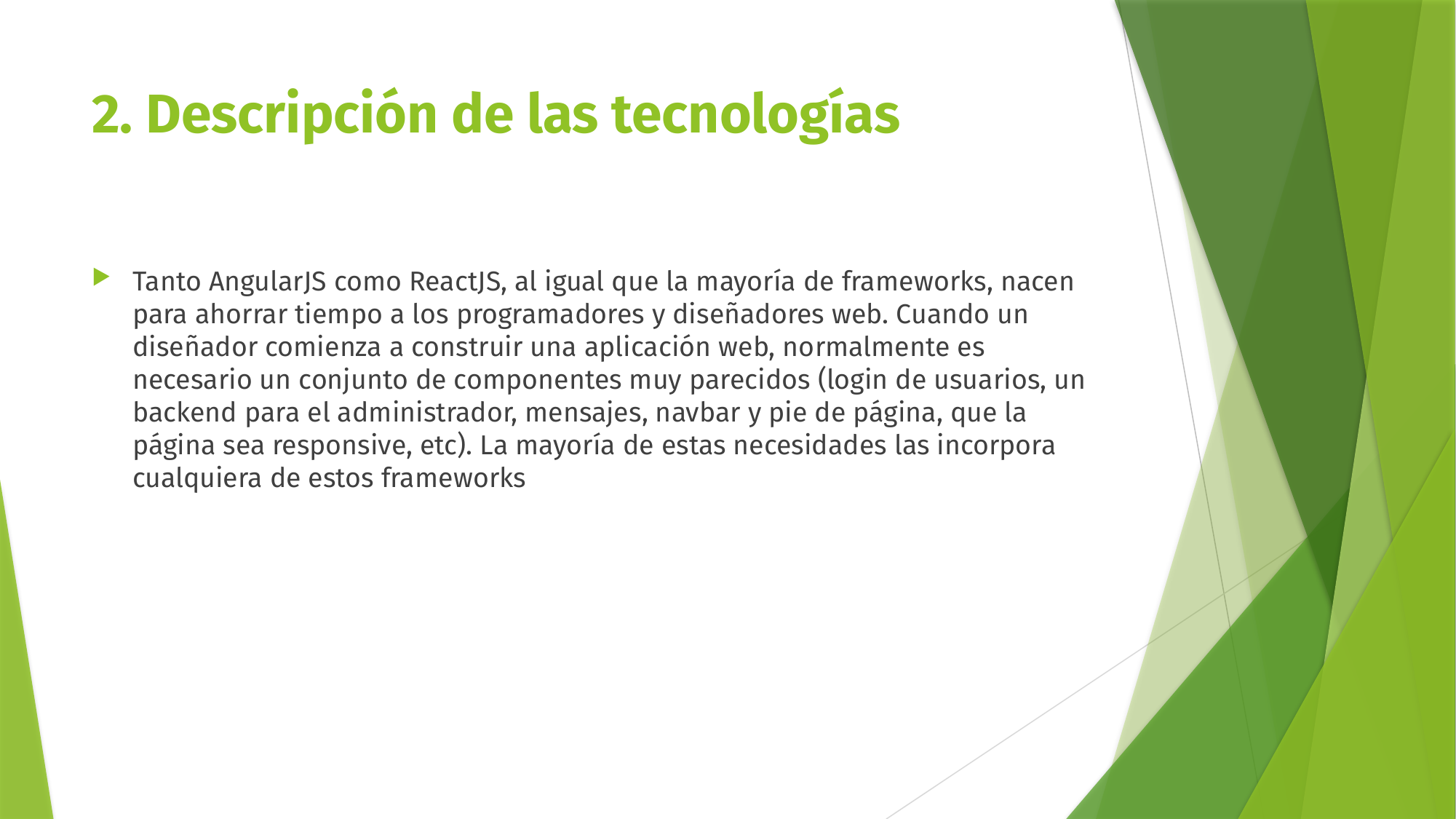

# 2. Descripción de las tecnologías
Tanto AngularJS como ReactJS, al igual que la mayoría de frameworks, nacen para ahorrar tiempo a los programadores y diseñadores web. Cuando un diseñador comienza a construir una aplicación web, normalmente es necesario un conjunto de componentes muy parecidos (login de usuarios, un backend para el administrador, mensajes, navbar y pie de página, que la página sea responsive, etc). La mayoría de estas necesidades las incorpora cualquiera de estos frameworks